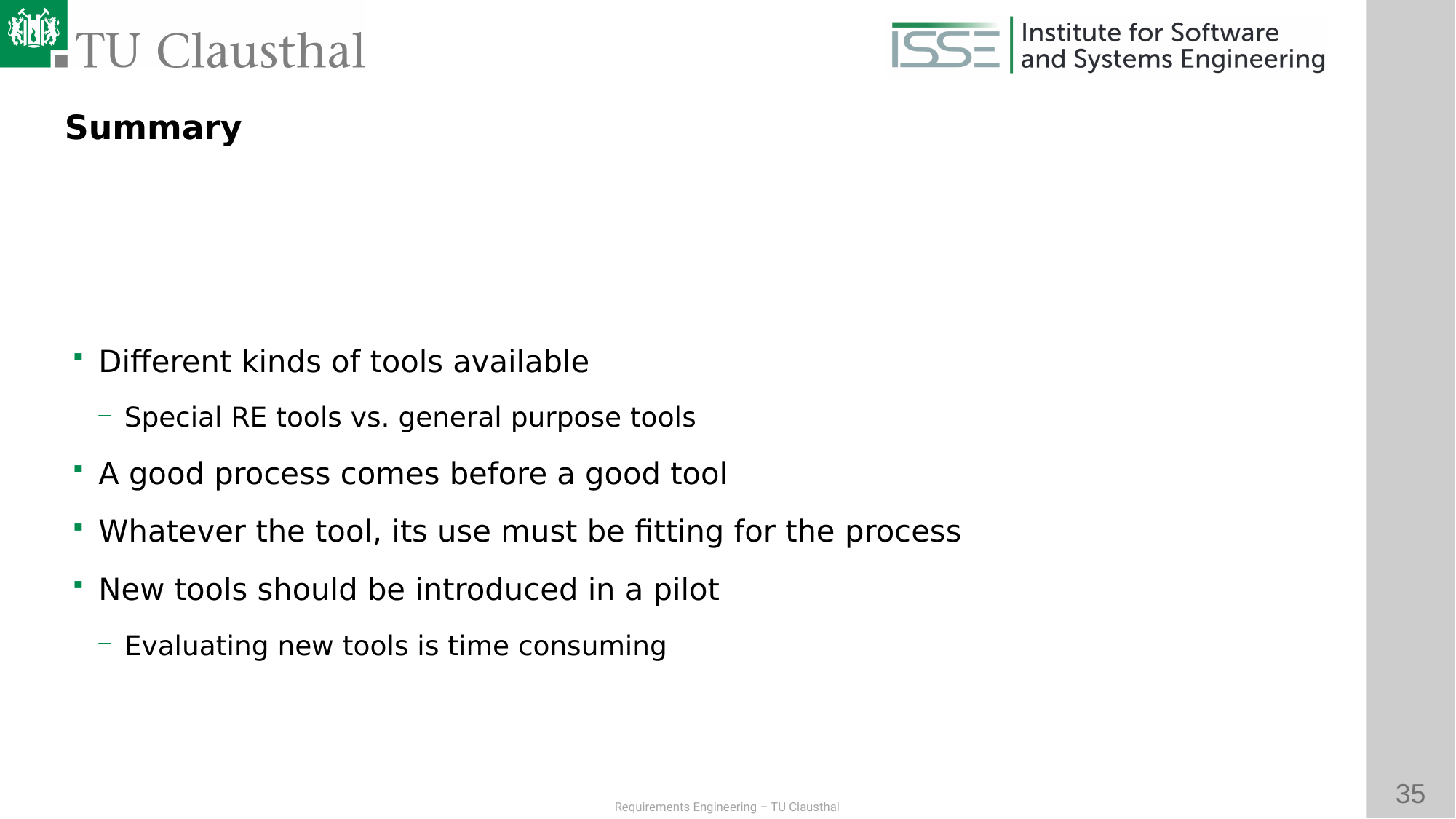

Summary

# Different kinds of tools available
Special RE tools vs. general purpose tools
A good process comes before a good tool
Whatever the tool, its use must be fitting for the process
New tools should be introduced in a pilot
Evaluating new tools is time consuming